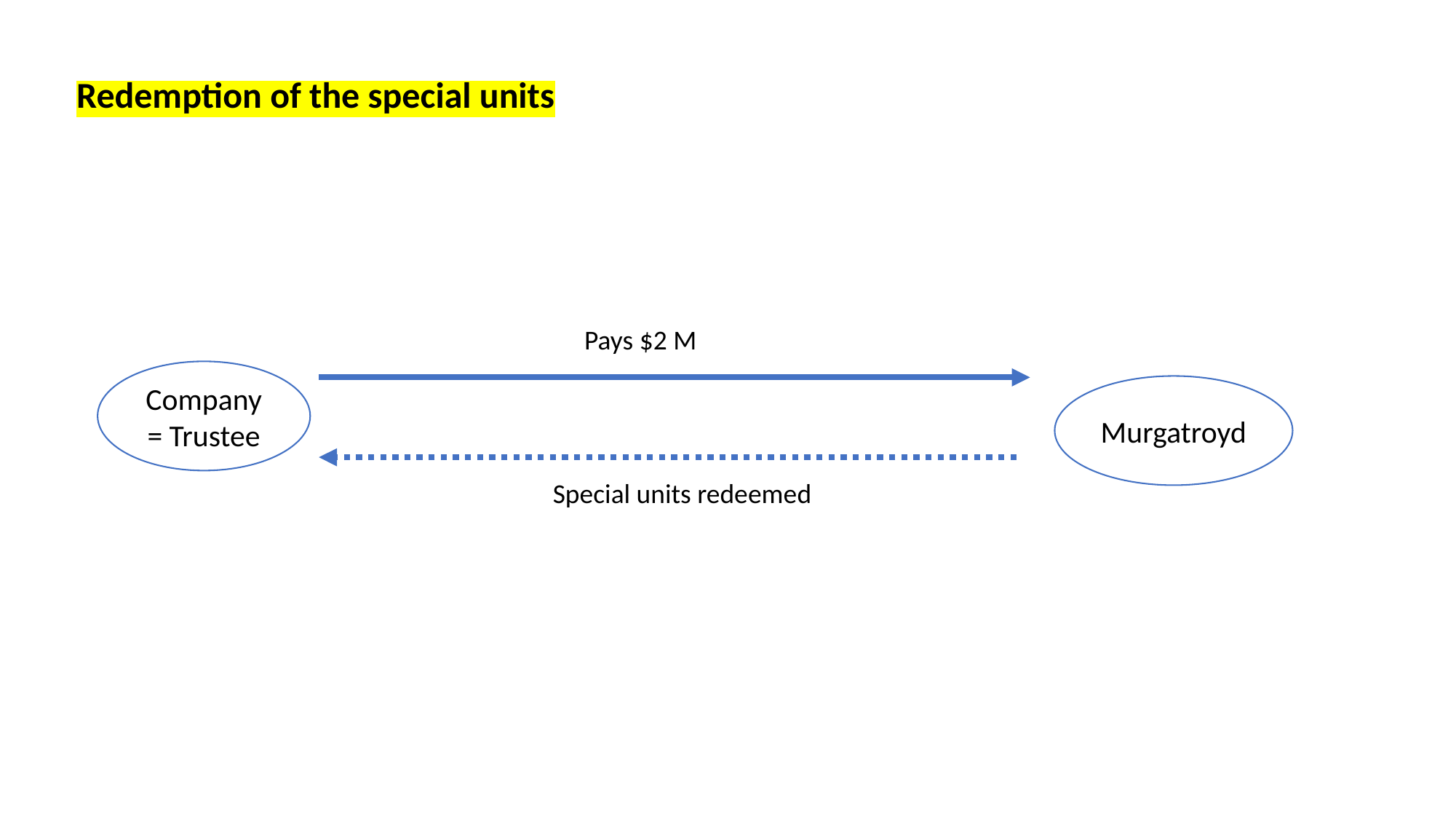

Redemption of the special units
Pays $2 M
Company = Trustee
Murgatroyd
Special units redeemed